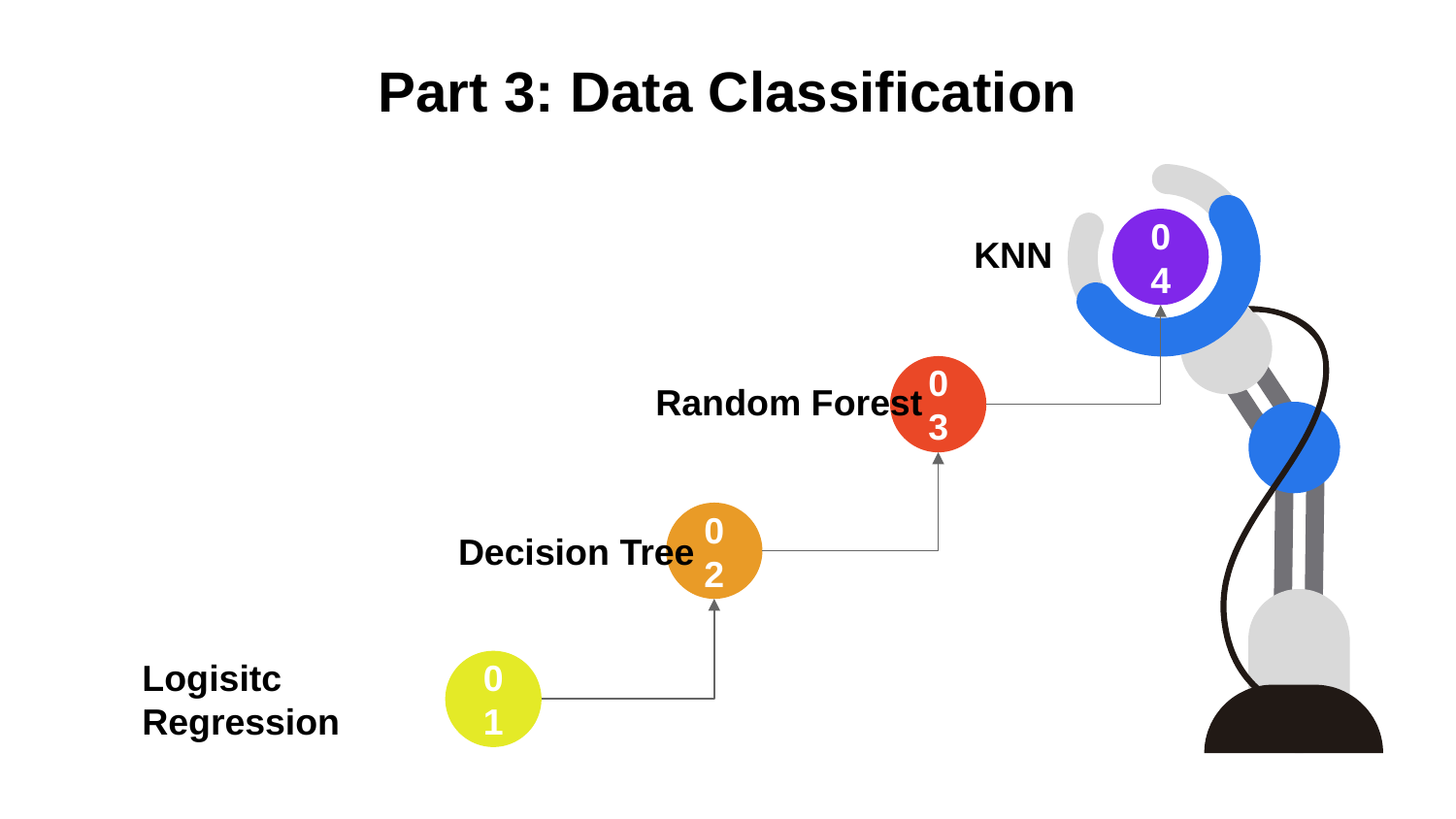

# Part 3: Data Classification

04
KNN
03
Random Forest
02
Decision Tree
01
Logisitc Regression